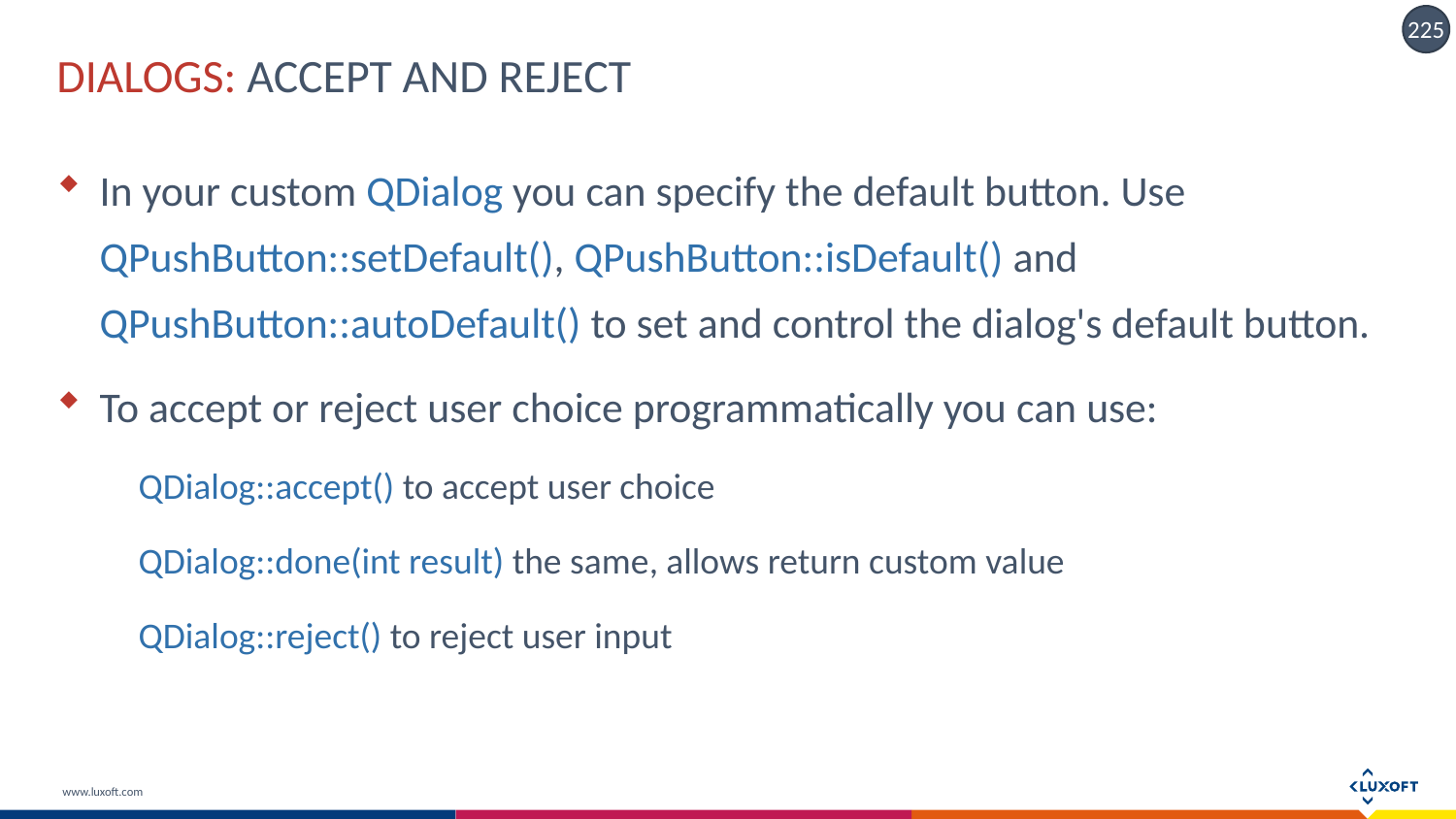

# DIALOGS: ACCEPT AND REJECT
In your custom QDialog you can specify the default button. Use QPushButton::setDefault(), QPushButton::isDefault() and QPushButton::autoDefault() to set and control the dialog's default button.
To accept or reject user choice programmatically you can use:
QDialog::accept() to accept user choice
QDialog::done(int result) the same, allows return custom value
QDialog::reject() to reject user input